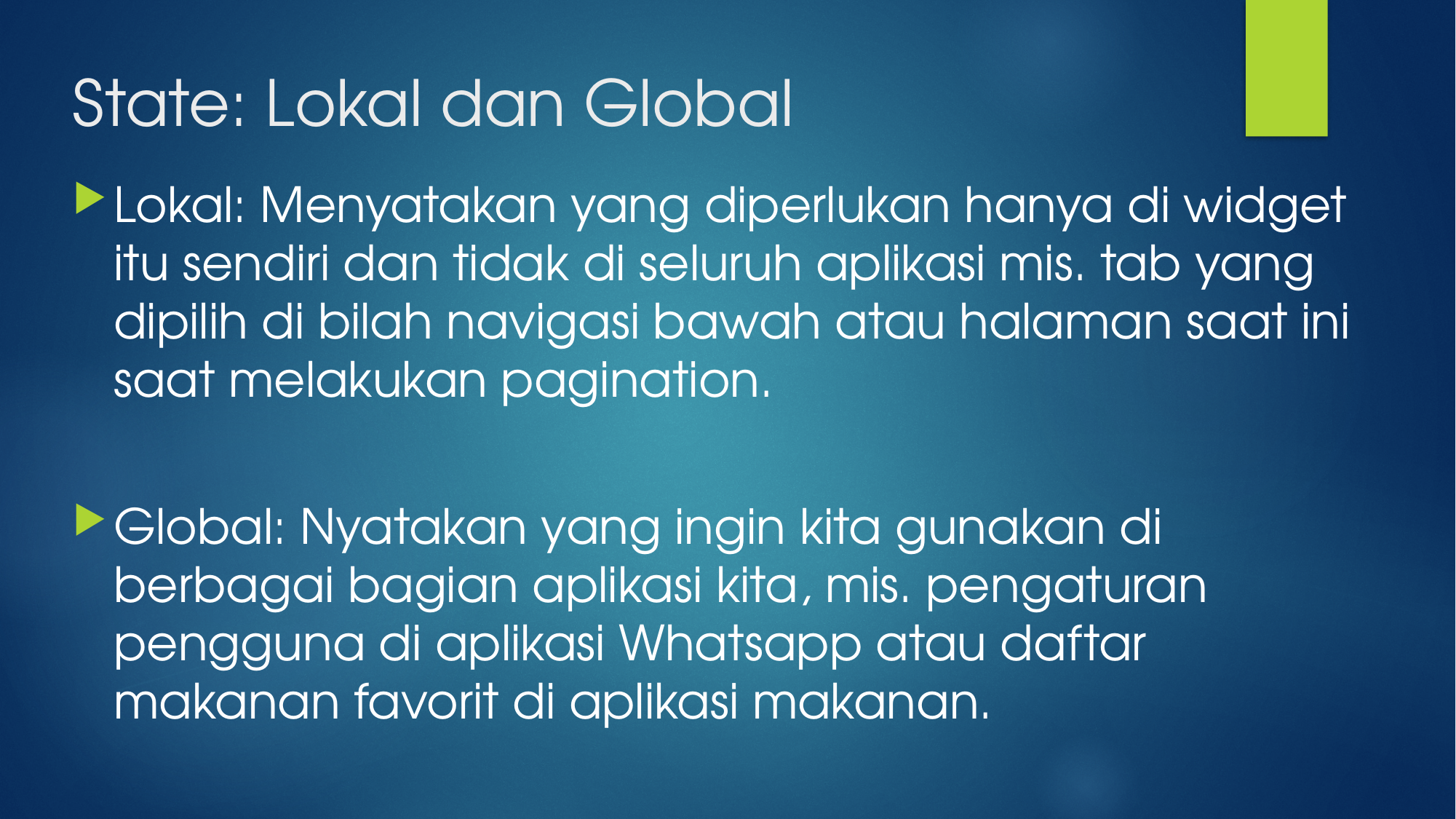

# State: Lokal dan Global
Lokal: Menyatakan yang diperlukan hanya di widget itu sendiri dan tidak di seluruh aplikasi mis. tab yang dipilih di bilah navigasi bawah atau halaman saat ini saat melakukan pagination.

Global: Nyatakan yang ingin kita gunakan di berbagai bagian aplikasi kita, mis. pengaturan pengguna di aplikasi Whatsapp atau daftar makanan favorit di aplikasi makanan.